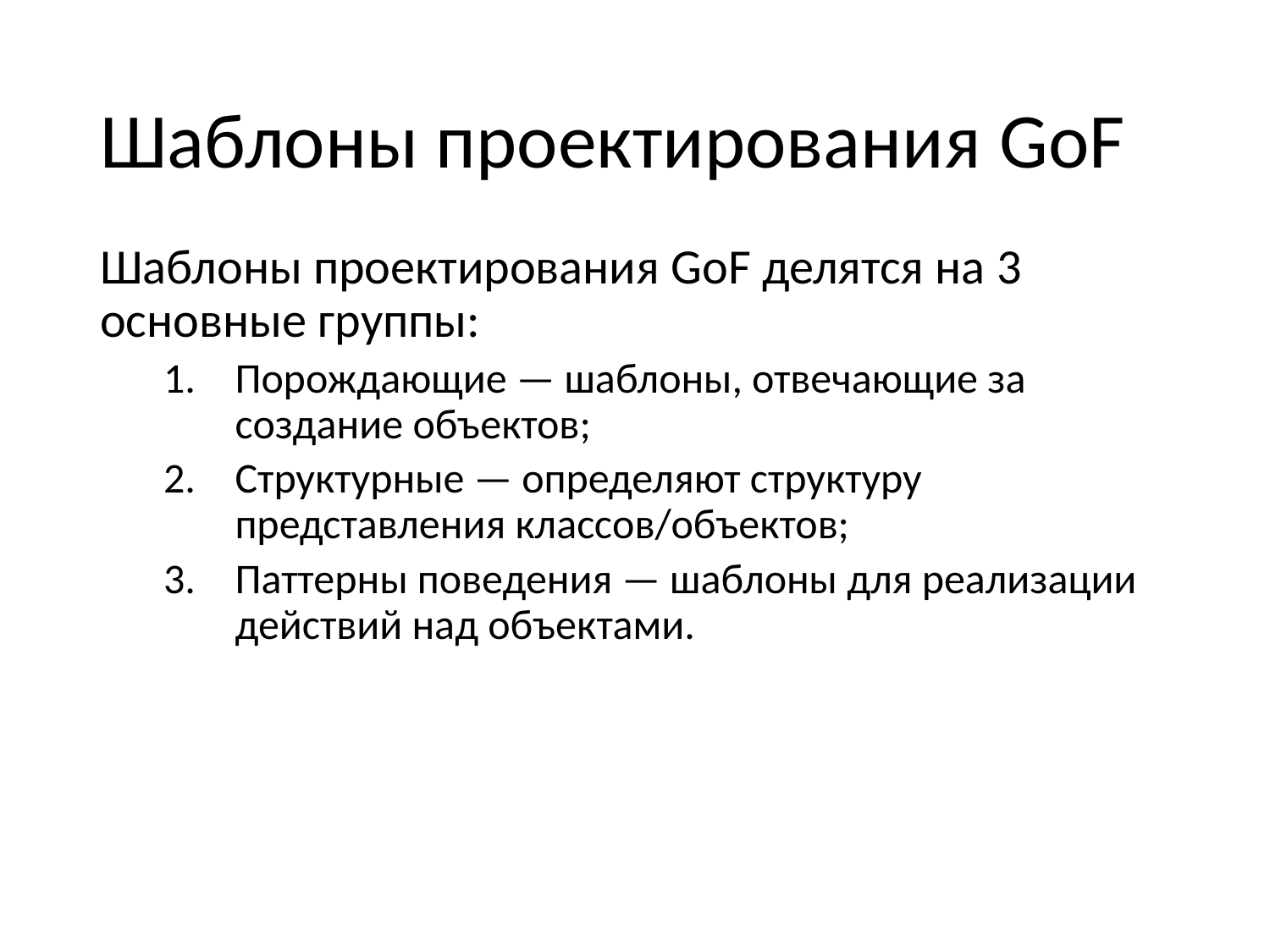

# Шаблоны проектирования GoF
Шаблоны проектирования GoF делятся на 3 основные группы:
Порождающие — шаблоны, отвечающие за создание объектов;
Структурные — определяют структуру представления классов/объектов;
Паттерны поведения — шаблоны для реализации действий над объектами.